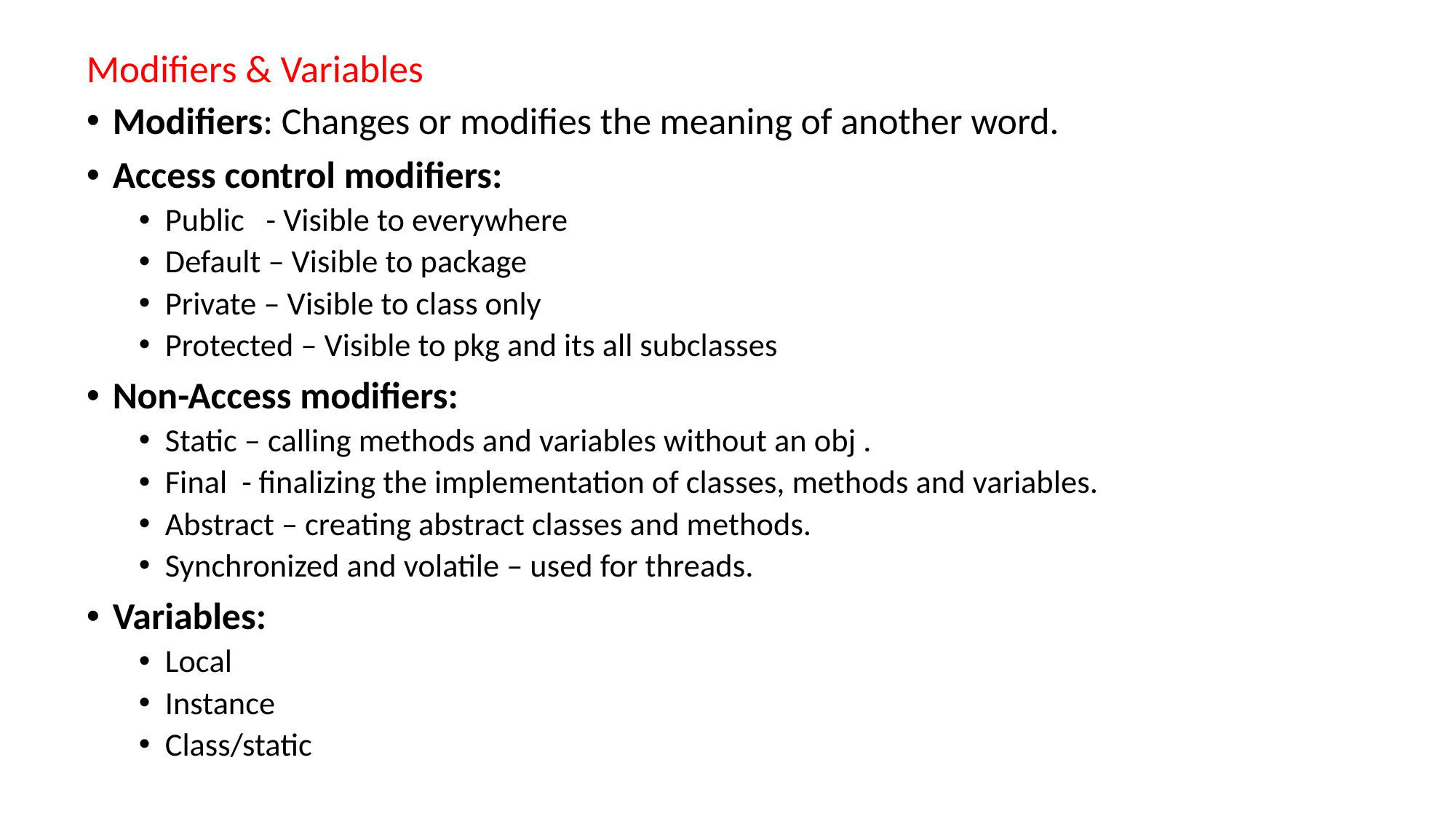

# Modifiers & Variables
Modifiers: Changes or modifies the meaning of another word.
Access control modifiers:
Public   - Visible to everywhere
Default – Visible to package
Private – Visible to class only
Protected – Visible to pkg and its all subclasses
Non-Access modifiers:
Static – calling methods and variables without an obj .
Final  - finalizing the implementation of classes, methods and variables.
Abstract – creating abstract classes and methods.
Synchronized and volatile – used for threads.
Variables:
Local
Instance
Class/static